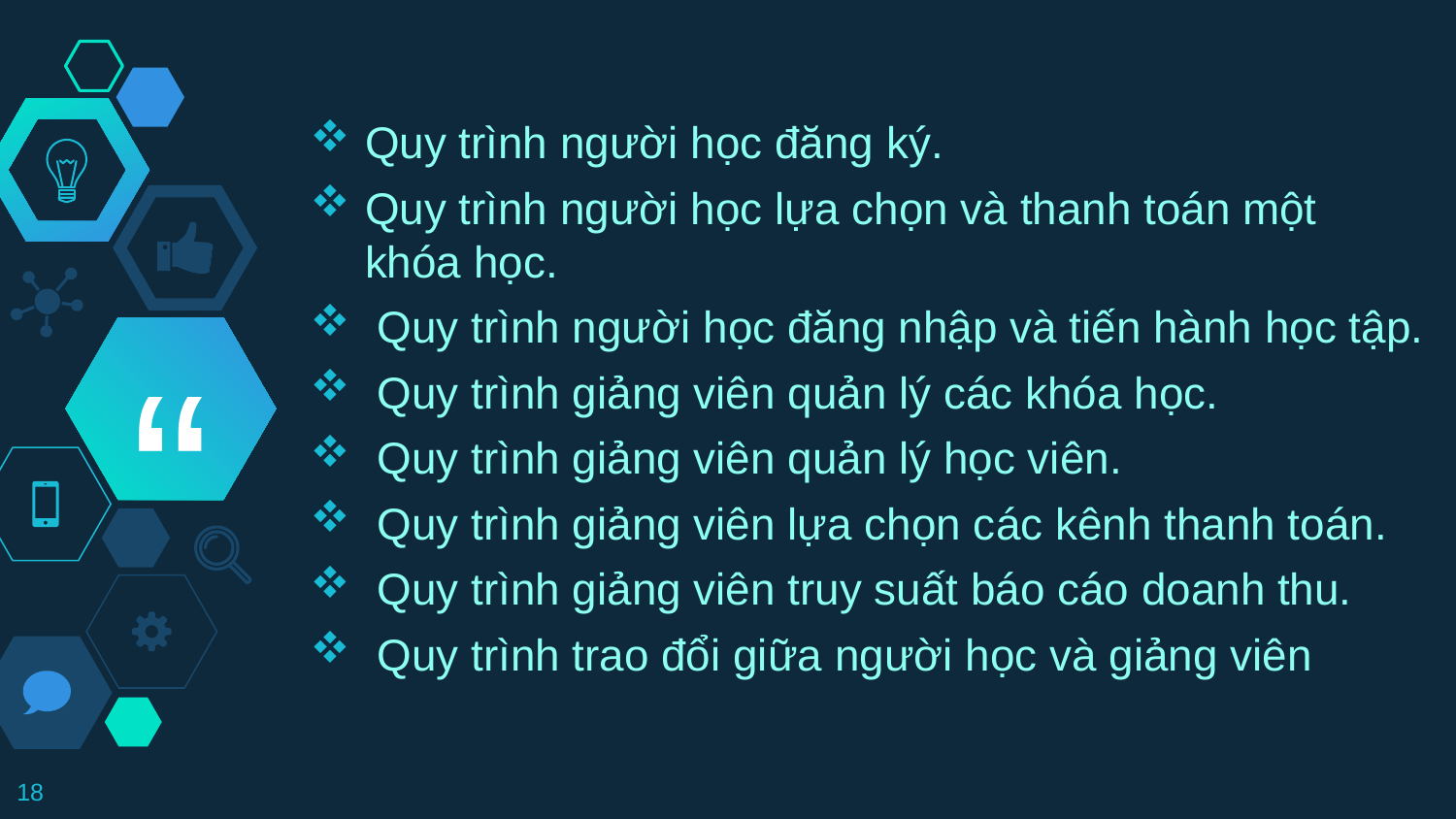

Quy trình người học đăng ký.
Quy trình người học lựa chọn và thanh toán một khóa học.
 Quy trình người học đăng nhập và tiến hành học tập.
 Quy trình giảng viên quản lý các khóa học.
 Quy trình giảng viên quản lý học viên.
 Quy trình giảng viên lựa chọn các kênh thanh toán.
 Quy trình giảng viên truy suất báo cáo doanh thu.
 Quy trình trao đổi giữa người học và giảng viên
18